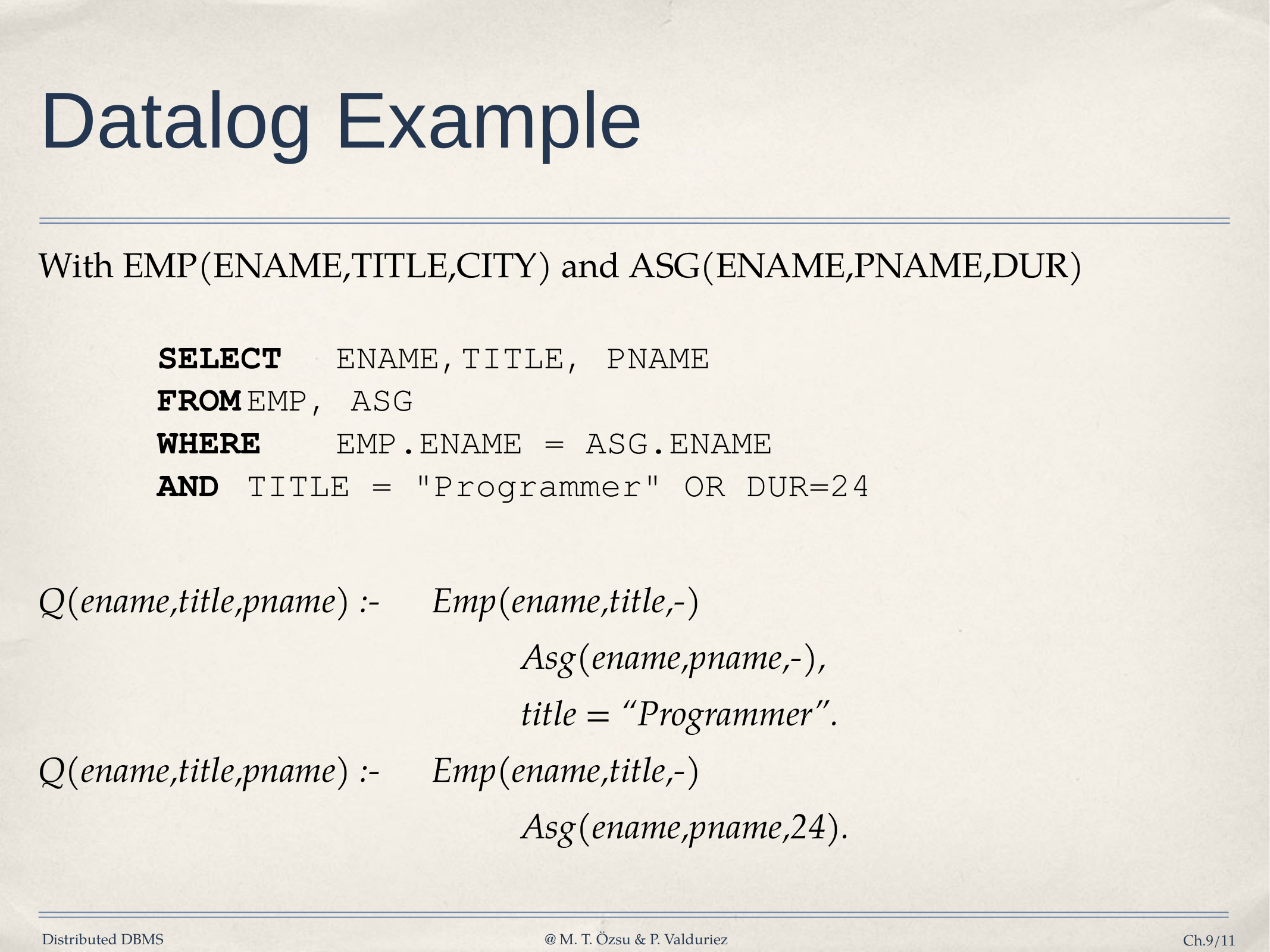

# Datalog Example
With EMP(ENAME,TITLE,CITY) and ASG(ENAME,PNAME,DUR)

SELECT	ENAME,TITLE, PNAME
FROM	EMP, ASG
WHERE	EMP.ENAME = ASG.ENAME
AND	TITLE = "Programmer" OR DUR=24

Q(ename,title,pname) :- 	Emp(ename,title,-)
						Asg(ename,pname,-),
						title = “Programmer”.
Q(ename,title,pname) :- 	Emp(ename,title,-)
						Asg(ename,pname,24).